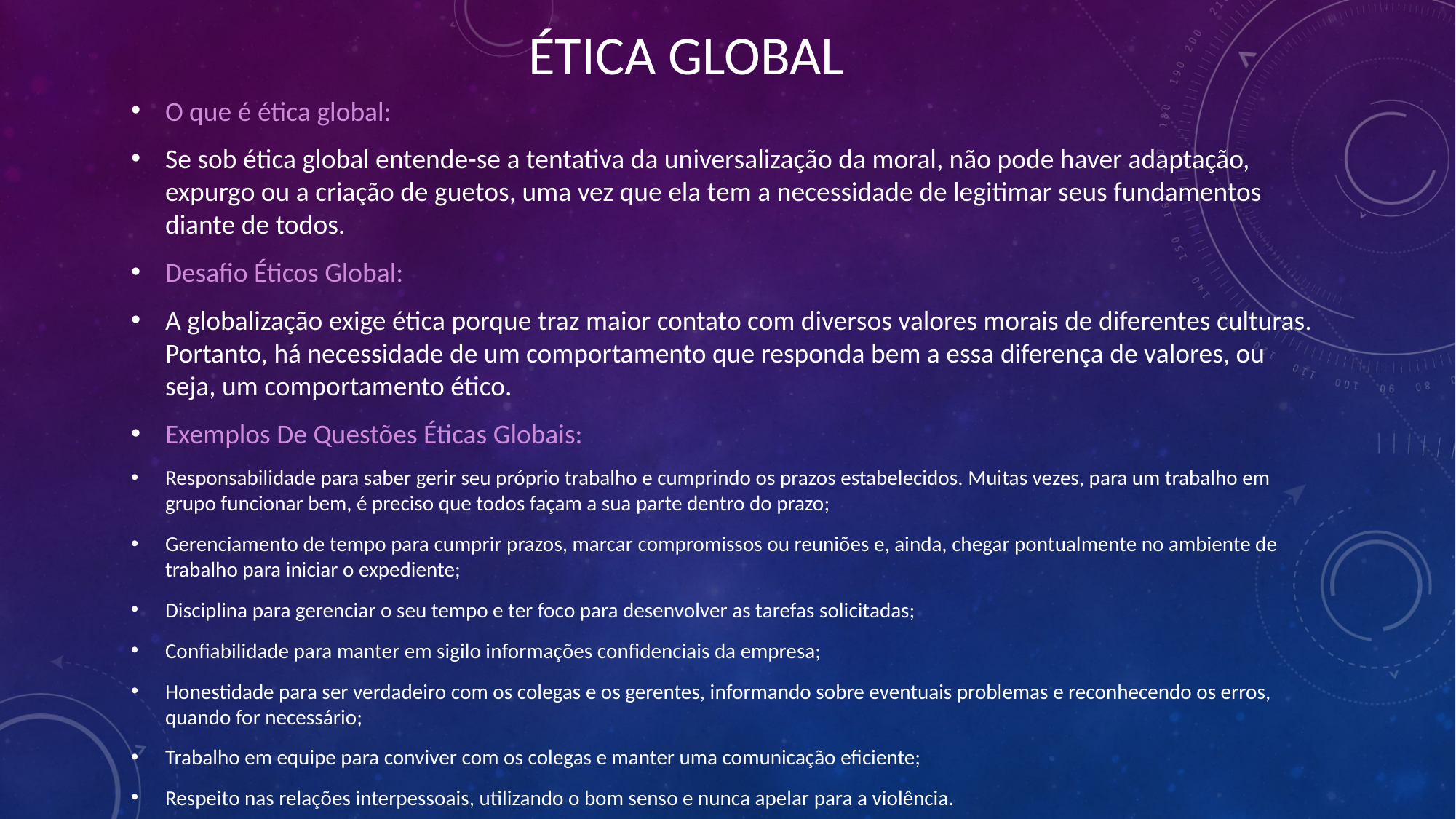

O que é ética global:
Se sob ética global entende-se a tentativa da universalização da moral, não pode haver adaptação, expurgo ou a criação de guetos, uma vez que ela tem a necessidade de legitimar seus fundamentos diante de todos.
Desafio Éticos Global:
A globalização exige ética porque traz maior contato com diversos valores morais de diferentes culturas. Portanto, há necessidade de um comportamento que responda bem a essa diferença de valores, ou seja, um comportamento ético.
Exemplos De Questões Éticas Globais:
Responsabilidade para saber gerir seu próprio trabalho e cumprindo os prazos estabelecidos. Muitas vezes, para um trabalho em grupo funcionar bem, é preciso que todos façam a sua parte dentro do prazo;
Gerenciamento de tempo para cumprir prazos, marcar compromissos ou reuniões e, ainda, chegar pontualmente no ambiente de trabalho para iniciar o expediente;
Disciplina para gerenciar o seu tempo e ter foco para desenvolver as tarefas solicitadas;
Confiabilidade para manter em sigilo informações confidenciais da empresa;
Honestidade para ser verdadeiro com os colegas e os gerentes, informando sobre eventuais problemas e reconhecendo os erros, quando for necessário;
Trabalho em equipe para conviver com os colegas e manter uma comunicação eficiente;
Respeito nas relações interpessoais, utilizando o bom senso e nunca apelar para a violência.
# Ética Global